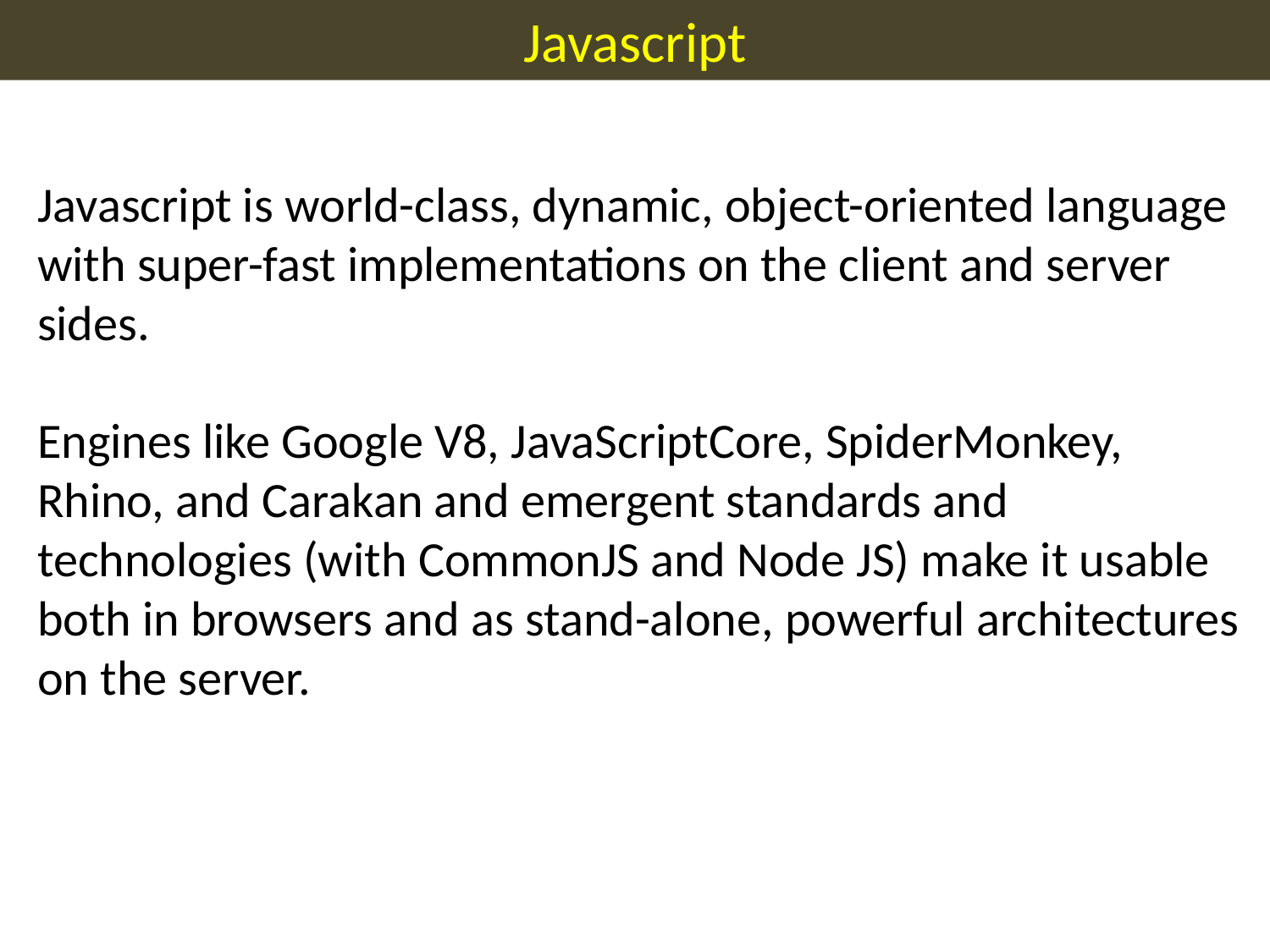

Javascript
Javascript is world-class, dynamic, object-oriented language with super-fast implementations on the client and server sides.

Engines like Google V8, JavaScriptCore, SpiderMonkey, Rhino, and Carakan and emergent standards and technologies (with CommonJS and Node JS) make it usable both in browsers and as stand-alone, powerful architectures on the server.